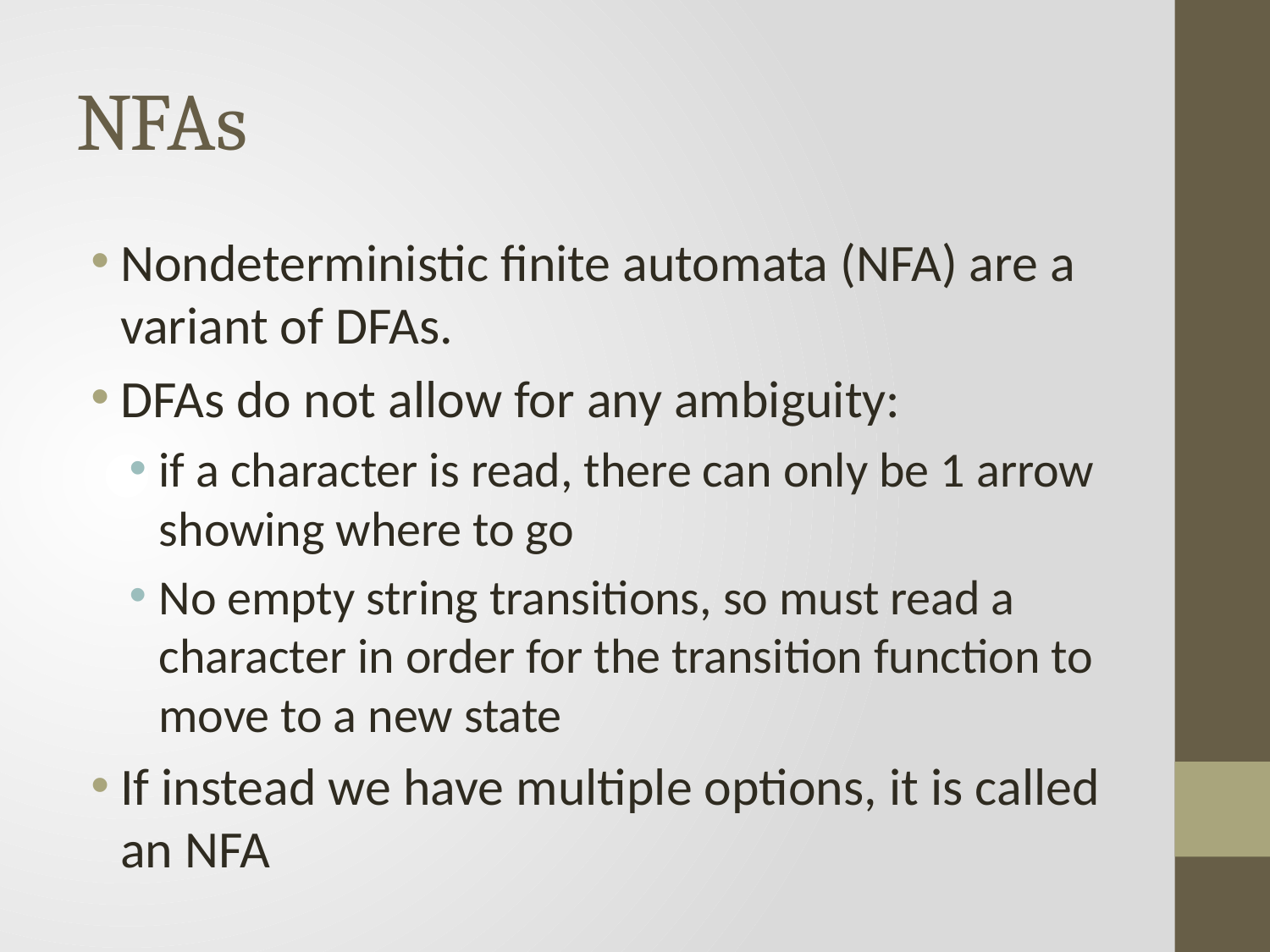

# NFAs
Nondeterministic finite automata (NFA) are a variant of DFAs.
DFAs do not allow for any ambiguity:
if a character is read, there can only be 1 arrow showing where to go
No empty string transitions, so must read a character in order for the transition function to move to a new state
If instead we have multiple options, it is called an NFA